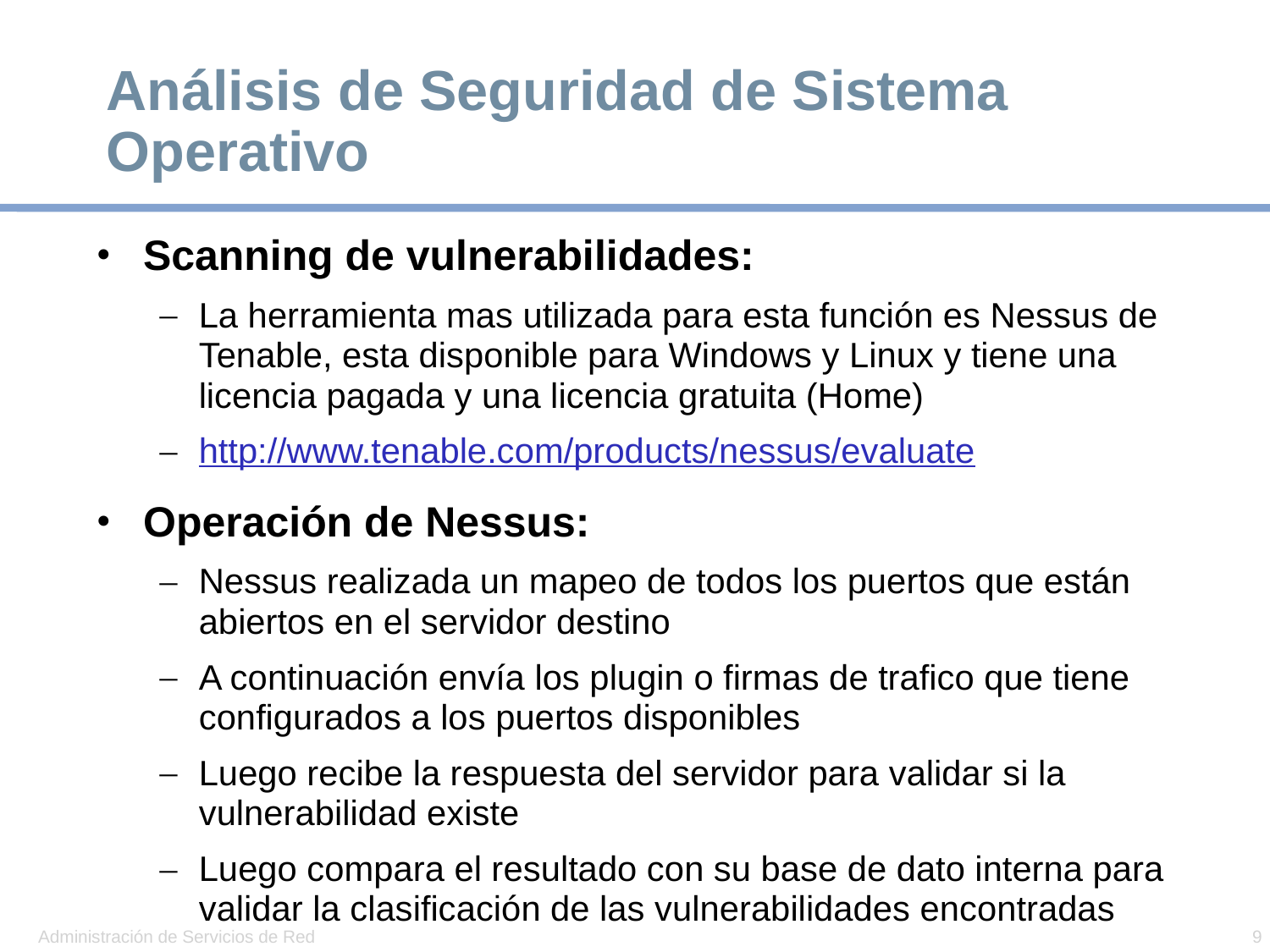

# Análisis de Seguridad de Sistema Operativo
Scanning de vulnerabilidades:
La herramienta mas utilizada para esta función es Nessus de Tenable, esta disponible para Windows y Linux y tiene una licencia pagada y una licencia gratuita (Home)
http://www.tenable.com/products/nessus/evaluate
Operación de Nessus:
Nessus realizada un mapeo de todos los puertos que están abiertos en el servidor destino
A continuación envía los plugin o firmas de trafico que tiene configurados a los puertos disponibles
Luego recibe la respuesta del servidor para validar si la vulnerabilidad existe
Luego compara el resultado con su base de dato interna para validar la clasificación de las vulnerabilidades encontradas